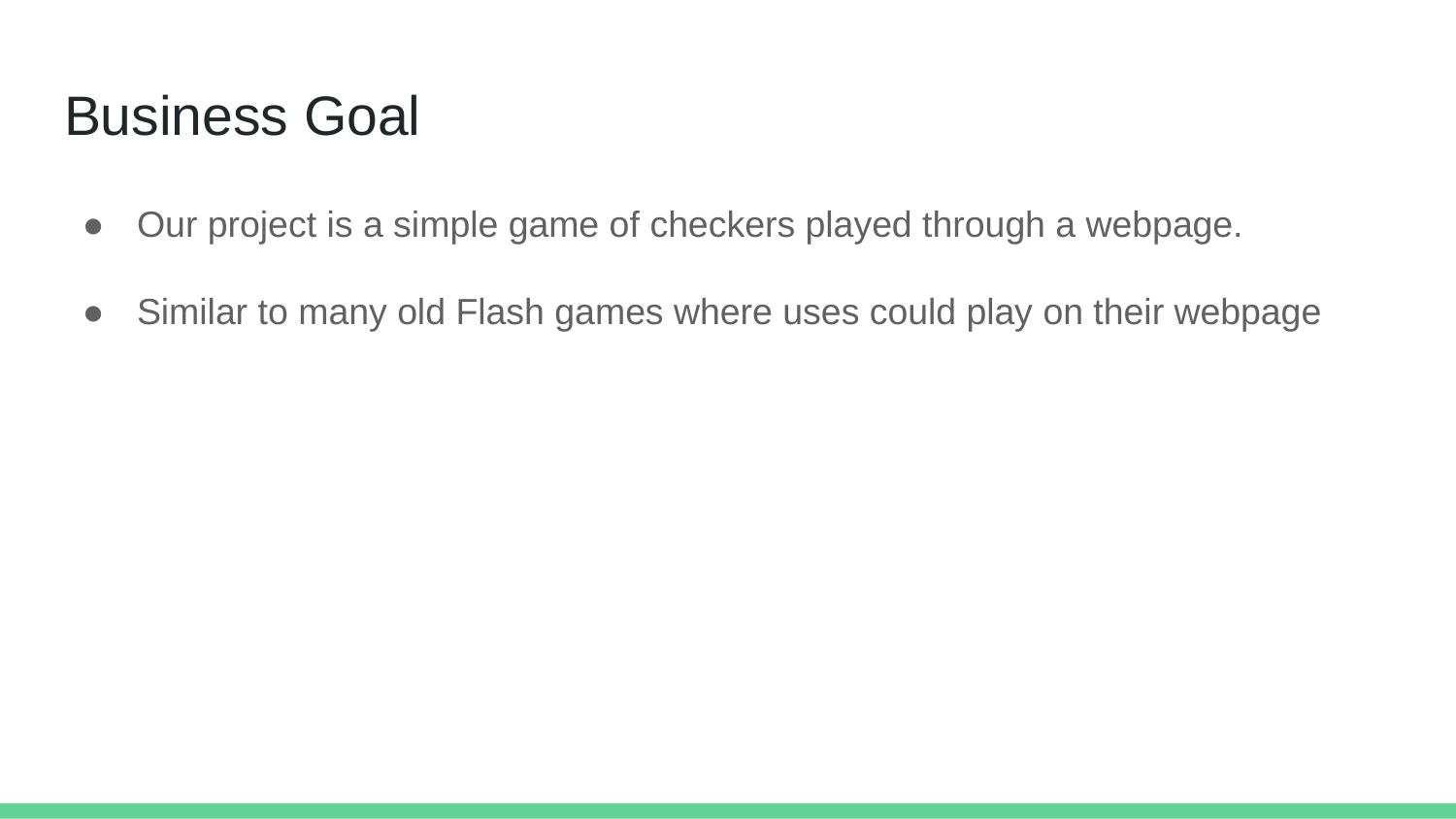

# Business Goal
Our project is a simple game of checkers played through a webpage.
Similar to many old Flash games where uses could play on their webpage